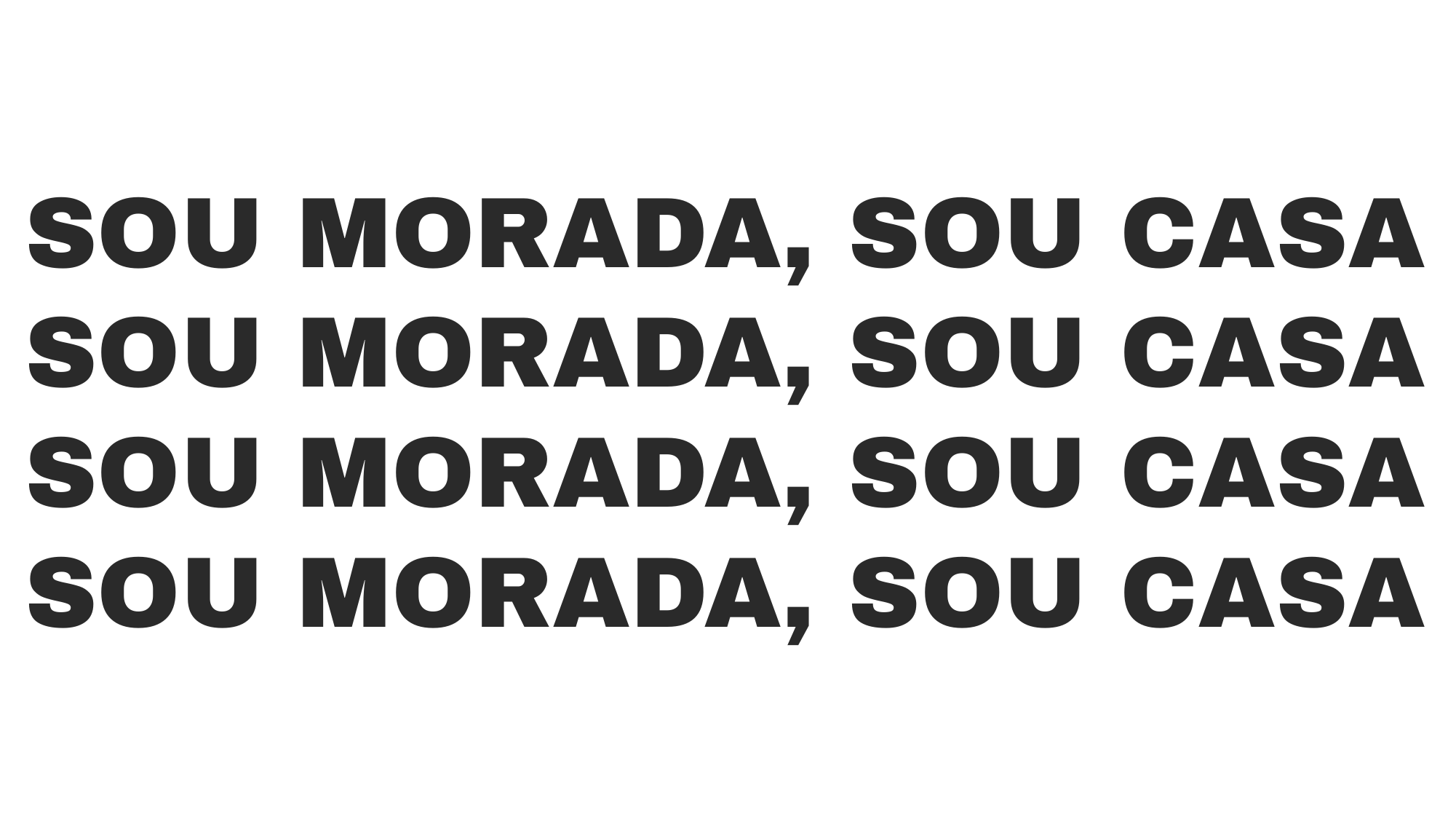

SOU MORADA, SOU CASA
SOU MORADA, SOU CASA
SOU MORADA, SOU CASA
SOU MORADA, SOU CASA